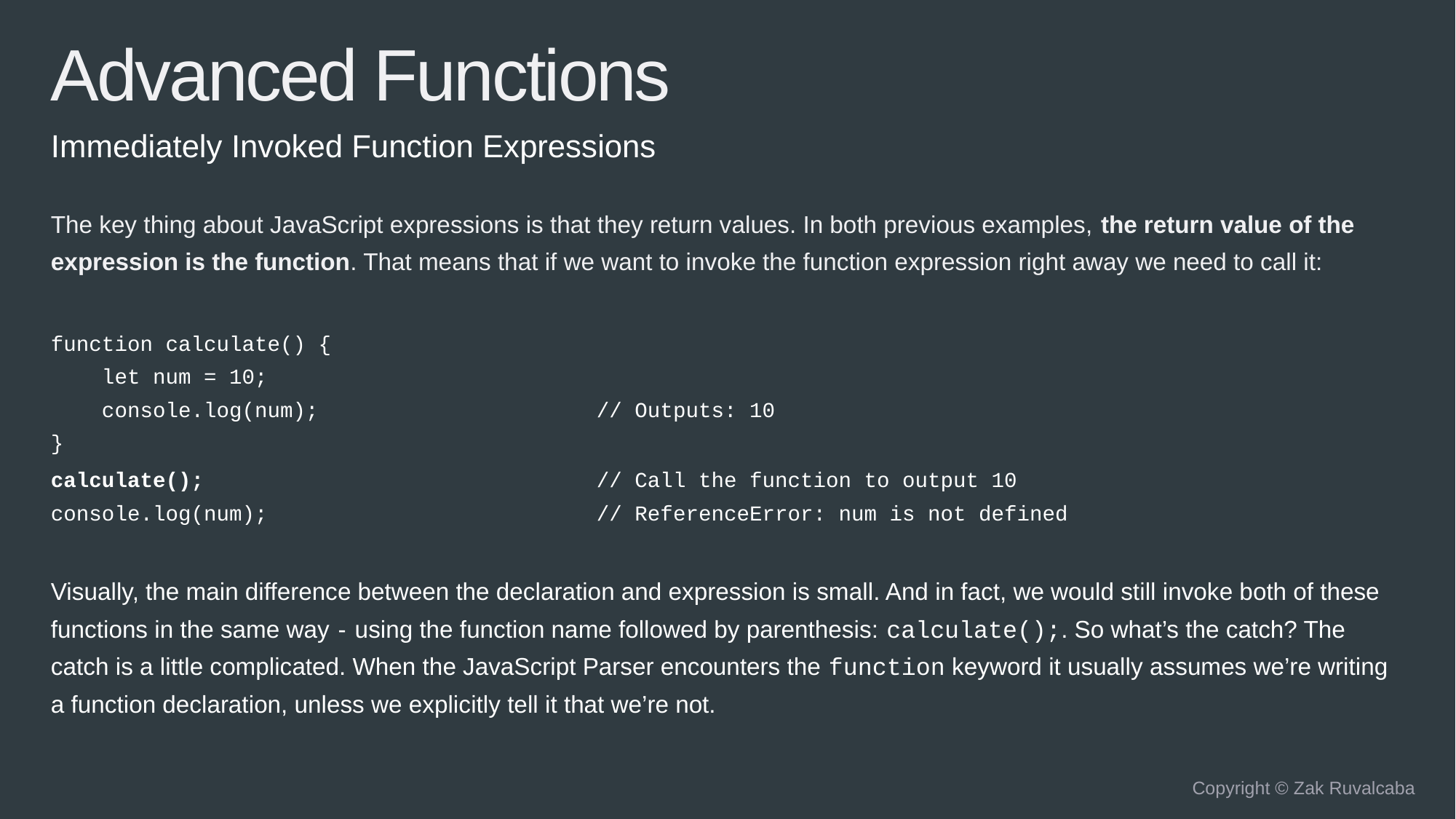

# Advanced Functions
Immediately Invoked Function Expressions
The key thing about JavaScript expressions is that they return values. In both previous examples, the return value of the expression is the function. That means that if we want to invoke the function expression right away we need to call it:

function calculate() {
    let num = 10;
    console.log(num);			// Outputs: 10
}
calculate();				// Call the function to output 10
console.log(num);				// ReferenceError: num is not defined

Visually, the main difference between the declaration and expression is small. And in fact, we would still invoke both of these functions in the same way  -  using the function name followed by parenthesis: calculate();. So what’s the catch? The catch is a little complicated. When the JavaScript Parser encounters the function keyword it usually assumes we’re writing a function declaration, unless we explicitly tell it that we’re not.